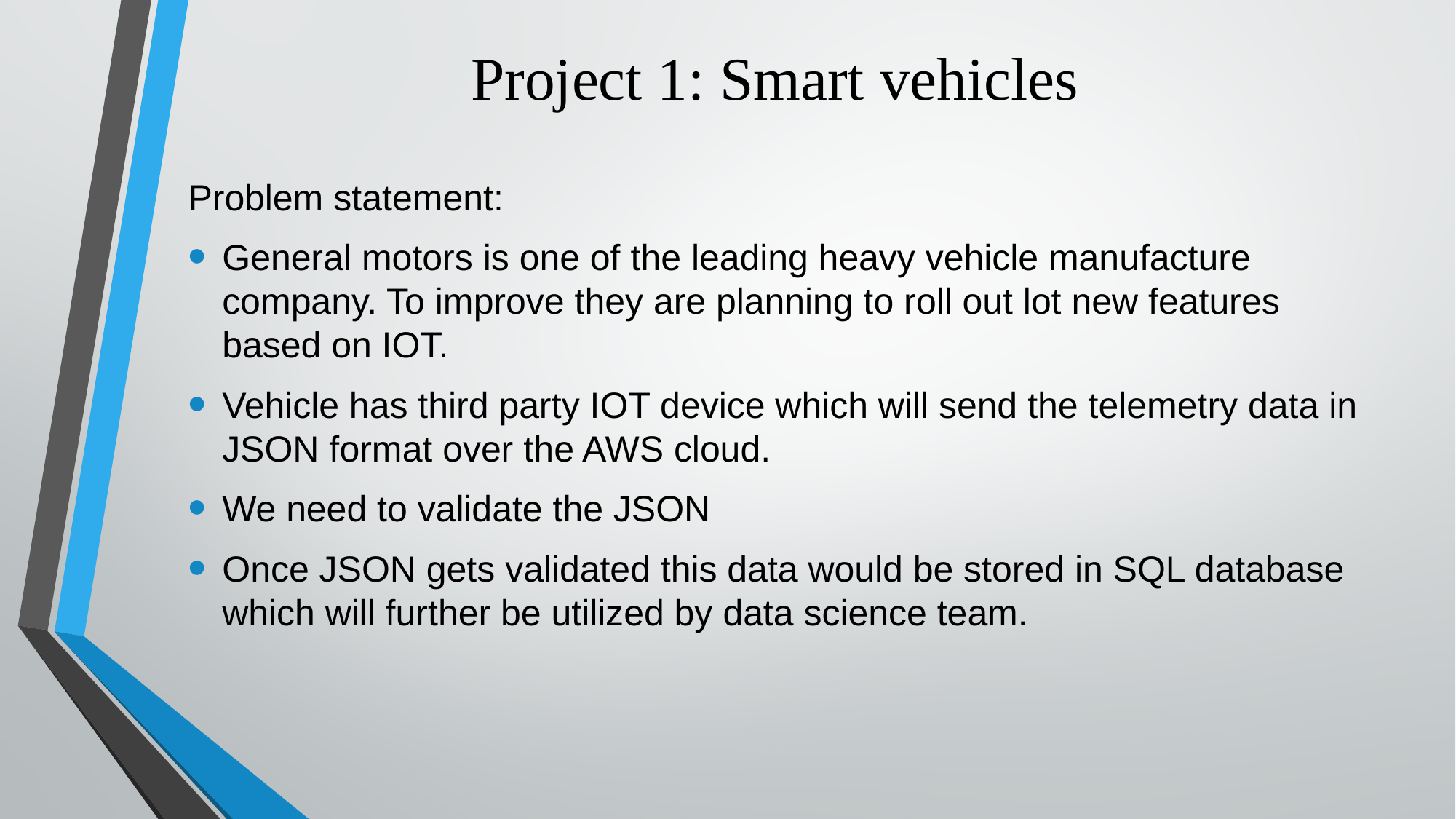

# Project 1: Smart vehicles
Problem statement:
General motors is one of the leading heavy vehicle manufacture company. To improve they are planning to roll out lot new features based on IOT.
Vehicle has third party IOT device which will send the telemetry data in JSON format over the AWS cloud.
We need to validate the JSON
Once JSON gets validated this data would be stored in SQL database which will further be utilized by data science team.